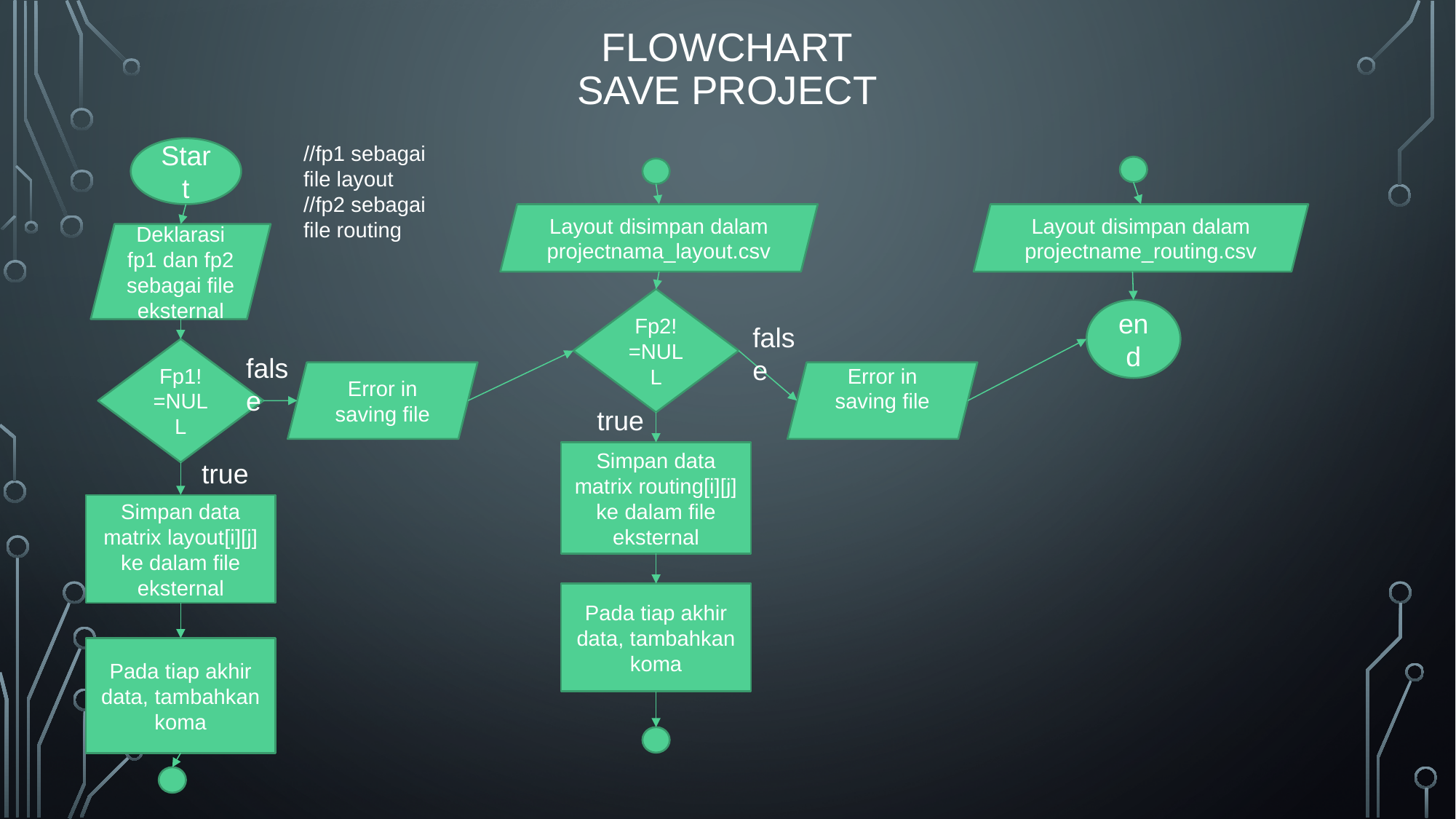

# Flowchart save project
//fp1 sebagai file layout
//fp2 sebagai file routing
Start

Layout disimpan dalam projectnama_layout.csv
Layout disimpan dalam projectname_routing.csv
Deklarasi fp1 dan fp2 sebagai file eksternal
Fp2!=NULL
end
false
Fp1!=NULL
false
Error in saving file

Error in saving file
true
Simpan data matrix routing[i][j] ke dalam file eksternal
true
Simpan data matrix layout[i][j] ke dalam file eksternal
Pada tiap akhir data, tambahkan koma
Pada tiap akhir data, tambahkan koma